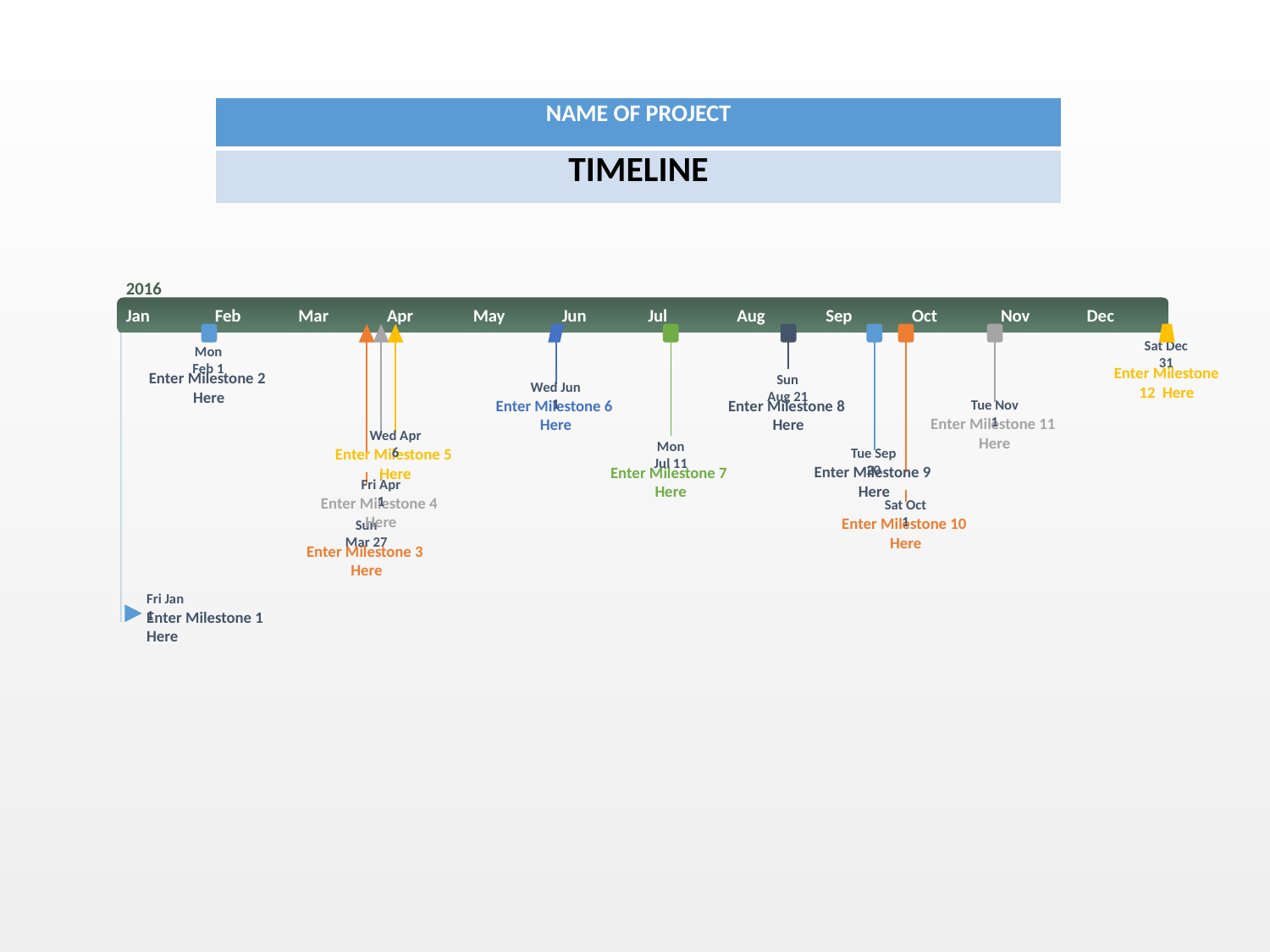

| NAME OF PROJECT |
| --- |
| TIMELINE |
2016
2016

2016
Jan
Feb
Mar
Apr
May
Jun
Jul
Aug
Sep
Oct
Nov
Dec

Today
Mon Feb 1
Sat Dec 31
Enter Milestone 12  Here
Sun Aug 21
Enter Milestone 2  Here
Wed Jun 1
Tue Nov 1
Enter Milestone 6  Here
Enter Milestone 8  Here
Enter Milestone 11  Here
Wed Apr 6
Mon Jul 11
Tue Sep 20
Enter Milestone 5  Here
Enter Milestone 9  Here
Enter Milestone 7  Here
Fri Apr 1
Enter Milestone 4  Here
Sat Oct 1
Sun Mar 27
Enter Milestone 10  Here
Enter Milestone 3  Here
Fri Jan 1

Enter Milestone 1  Here